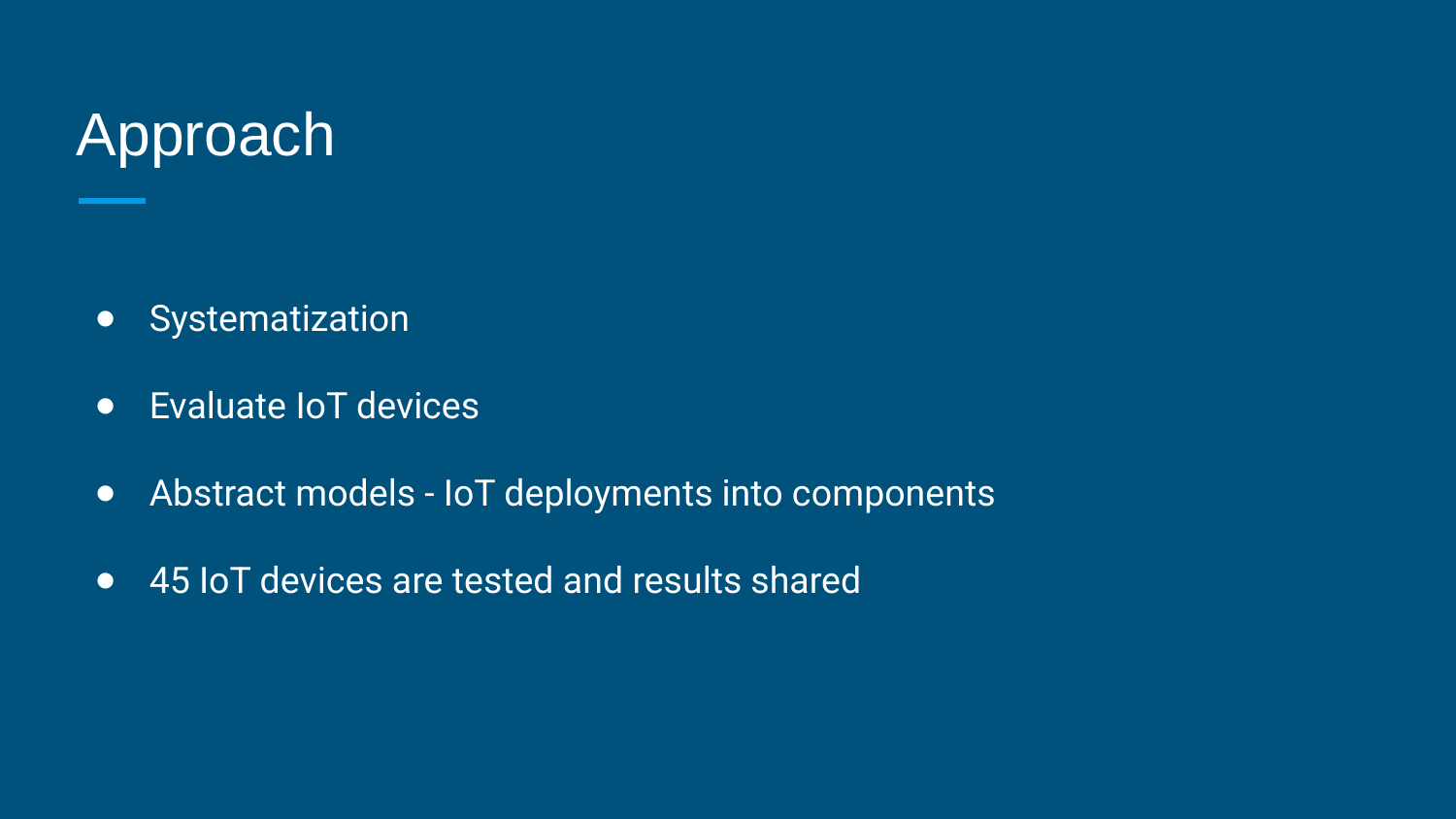

# Approach
Systematization
Evaluate IoT devices
Abstract models - IoT deployments into components
45 IoT devices are tested and results shared